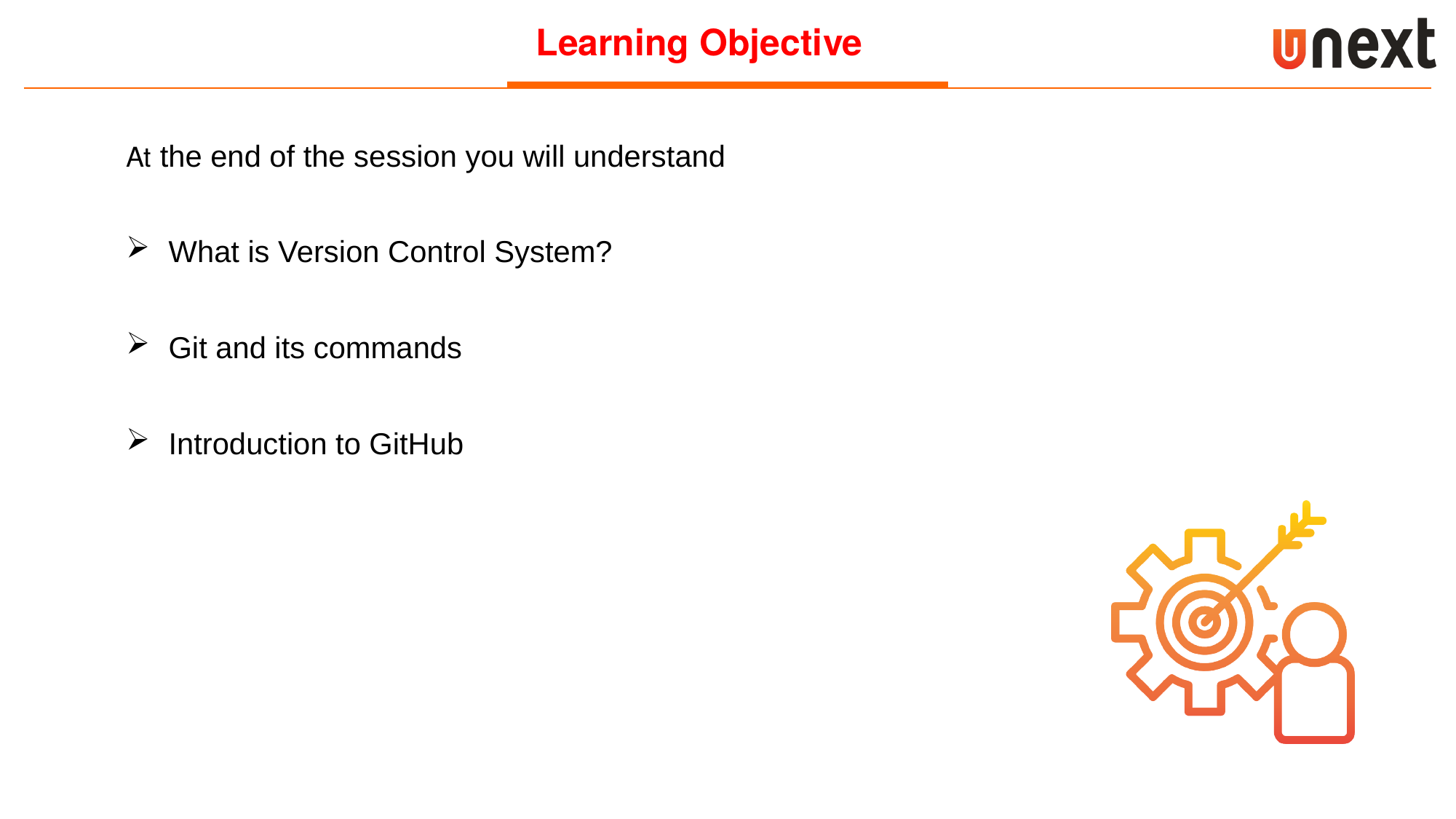

Learning Objective
At the end of the session you will understand

 What is Version Control System?

 Git and its commands

 Introduction to GitHub